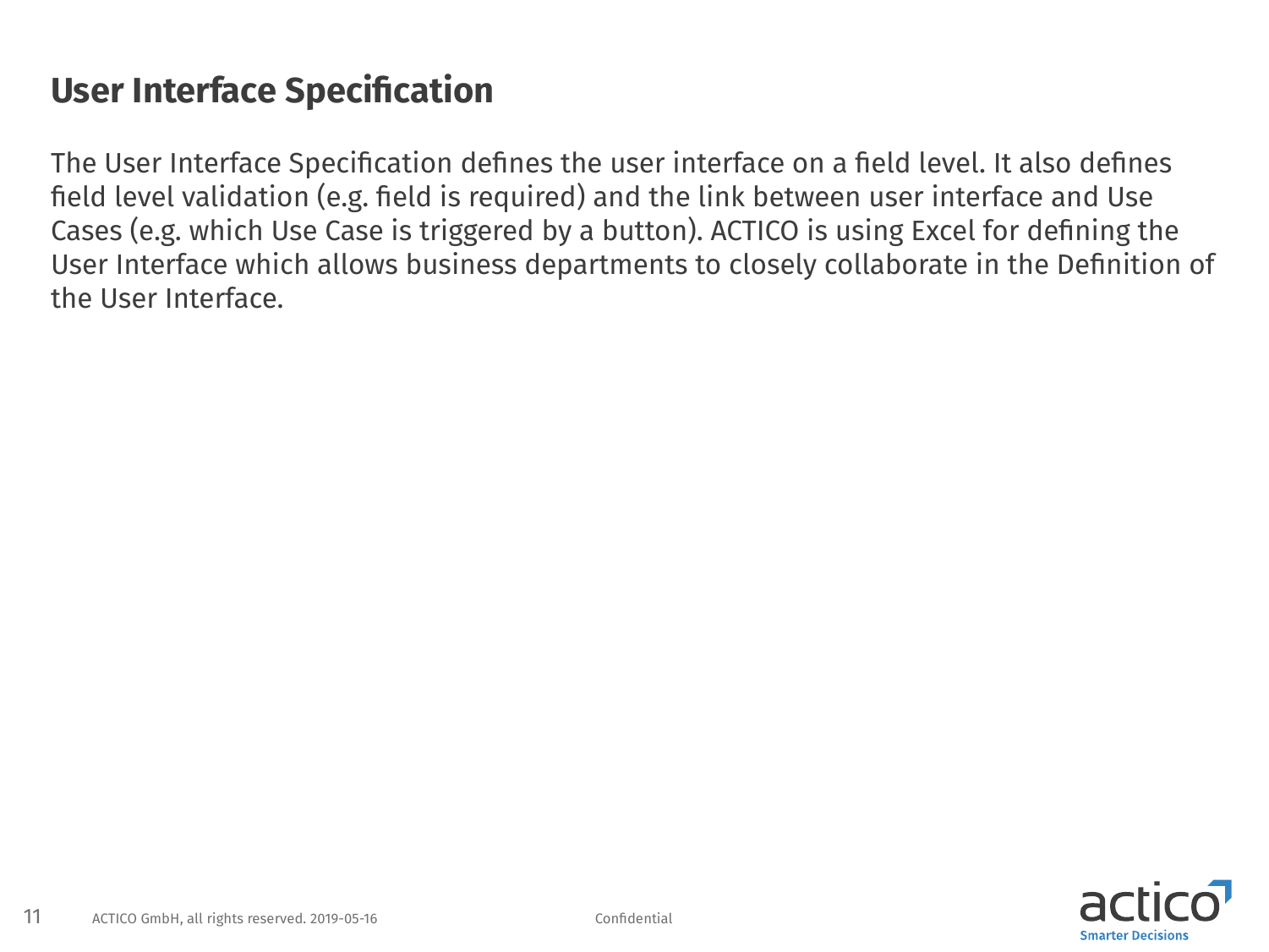

# User Interface Specification
The User Interface Specification defines the user interface on a field level. It also defines field level validation (e.g. field is required) and the link between user interface and Use Cases (e.g. which Use Case is triggered by a button). ACTICO is using Excel for defining the User Interface which allows business departments to closely collaborate in the Definition of the User Interface.